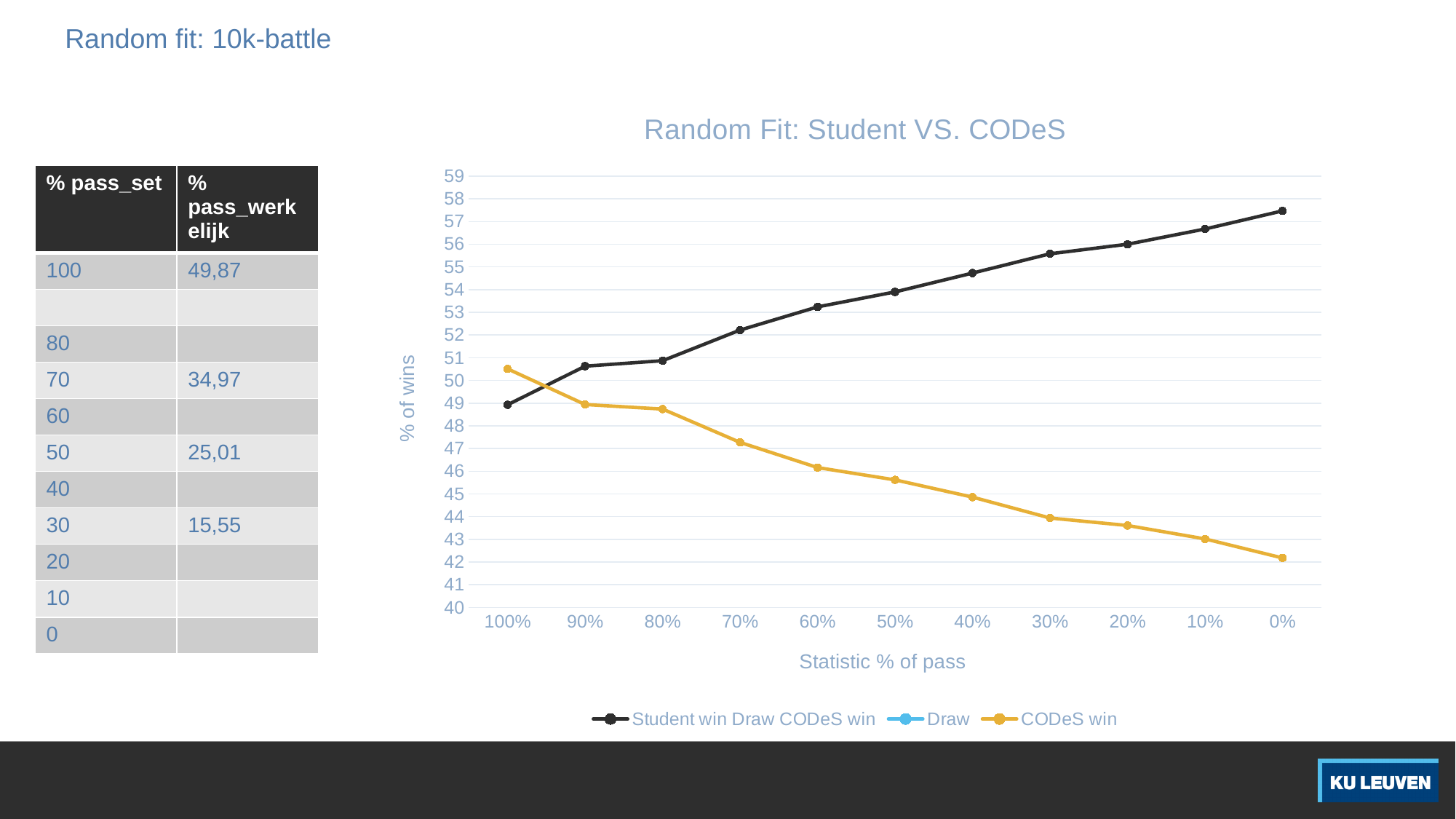

Random fit: 10k-battle

### Chart: Random Fit: Student VS. CODeS

| Category | Student win Draw CODeS win | Draw | CODeS win |
|---|---|---|---|
| 1 | 48.93 | 0.56 | 50.51 |
| 0.9 | 50.63 | 0.43 | 48.94 |
| 0.8 | 50.87 | 0.39 | 48.74 |
| 0.7 | 52.22 | 0.51 | 47.27 |
| 0.6 | 53.24 | 0.6 | 46.16 |
| 0.5 | 53.9 | 0.48 | 45.62 |
| 0.4 | 54.73 | 0.41 | 44.86 |
| 0.3 | 55.58 | 0.48 | 43.94 |
| 0.2 | 56.0 | 0.39 | 43.61 |
| 0.1 | 56.67 | 0.31 | 43.02 |
| 0 | 57.47 | 0.35 | 42.18 |
| % pass\_set | % pass\_werkelijk |
| --- | --- |
| 100 | 49,87 |
|  |  |
| 80 |  |
| 70 | 34,97 |
| 60 |  |
| 50 | 25,01 |
| 40 |  |
| 30 | 15,55 |
| 20 |  |
| 10 |  |
| 0 |  |